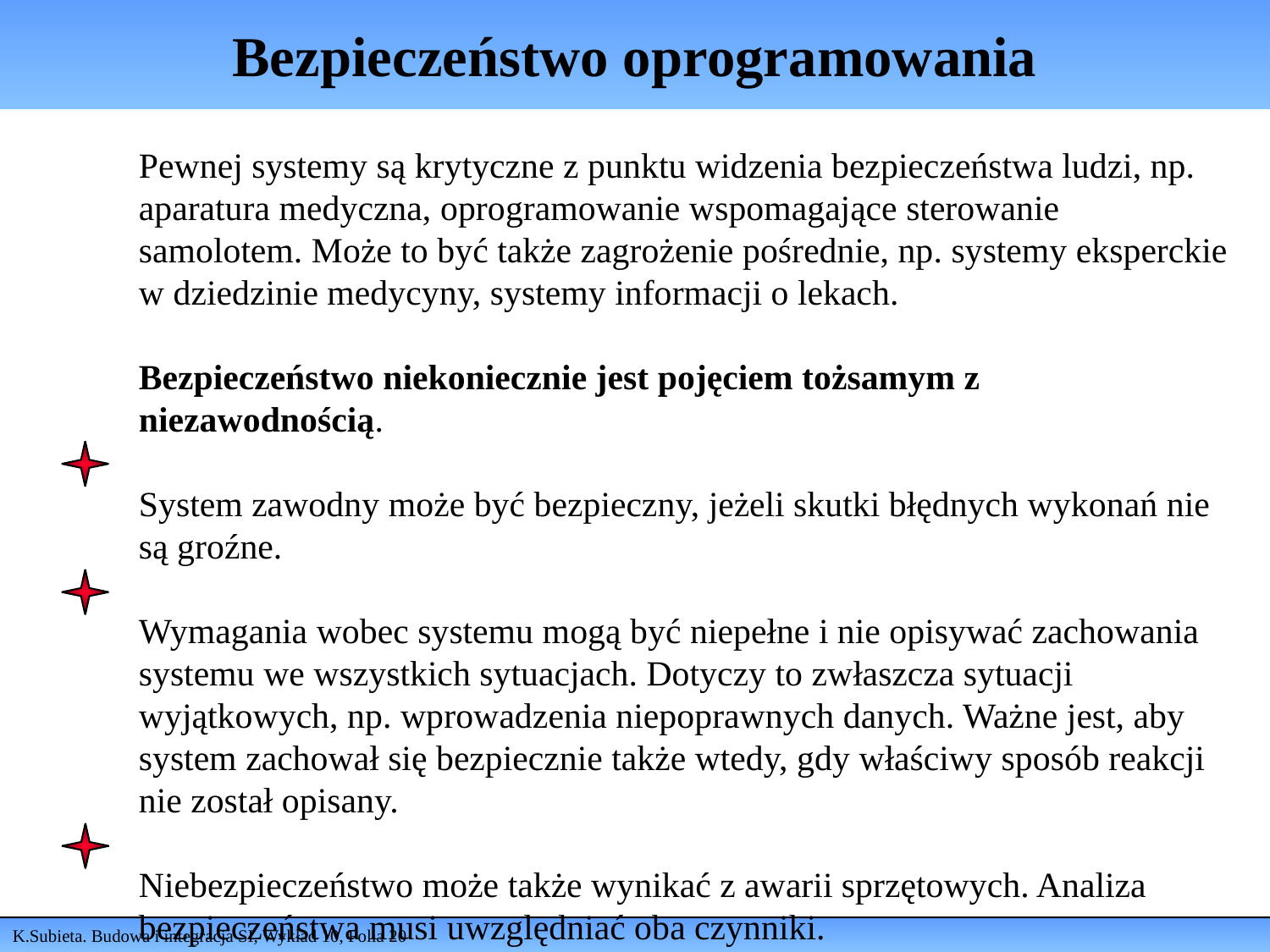

# Bezpieczeństwo oprogramowania
Pewnej systemy są krytyczne z punktu widzenia bezpieczeństwa ludzi, np. aparatura medyczna, oprogramowanie wspomagające sterowanie samolotem. Może to być także zagrożenie pośrednie, np. systemy eksperckie w dziedzinie medycyny, systemy informacji o lekach.

Bezpieczeństwo niekoniecznie jest pojęciem tożsamym z niezawodnością.

System zawodny może być bezpieczny, jeżeli skutki błędnych wykonań nie są groźne.

Wymagania wobec systemu mogą być niepełne i nie opisywać zachowania systemu we wszystkich sytuacjach. Dotyczy to zwłaszcza sytuacji wyjątkowych, np. wprowadzenia niepoprawnych danych. Ważne jest, aby system zachował się bezpiecznie także wtedy, gdy właściwy sposób reakcji nie został opisany.

Niebezpieczeństwo może także wynikać z awarii sprzętowych. Analiza bezpieczeństwa musi uwzględniać oba czynniki.